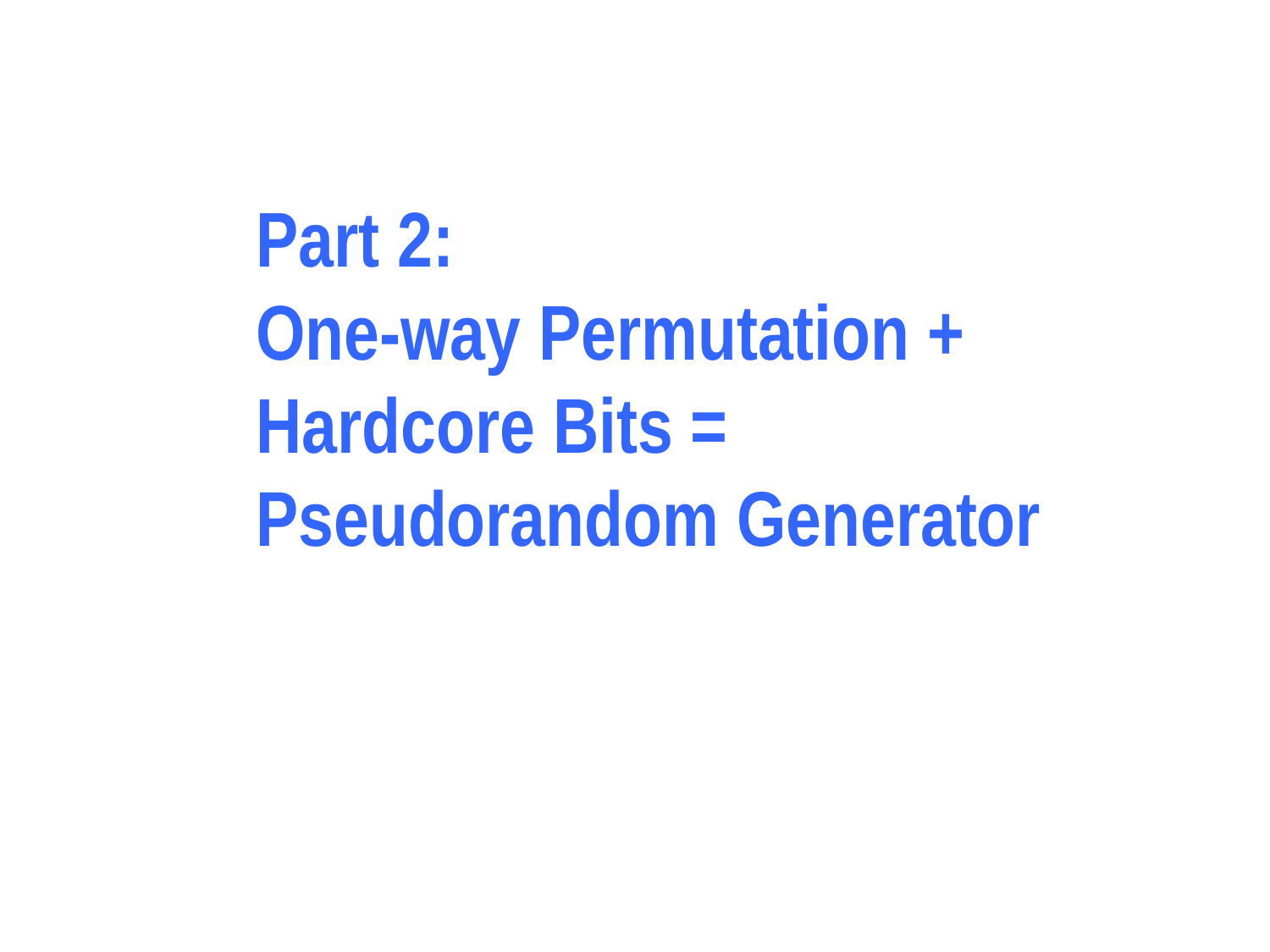

# Part 2: One-way Permutation + Hardcore Bits = Pseudorandom Generator